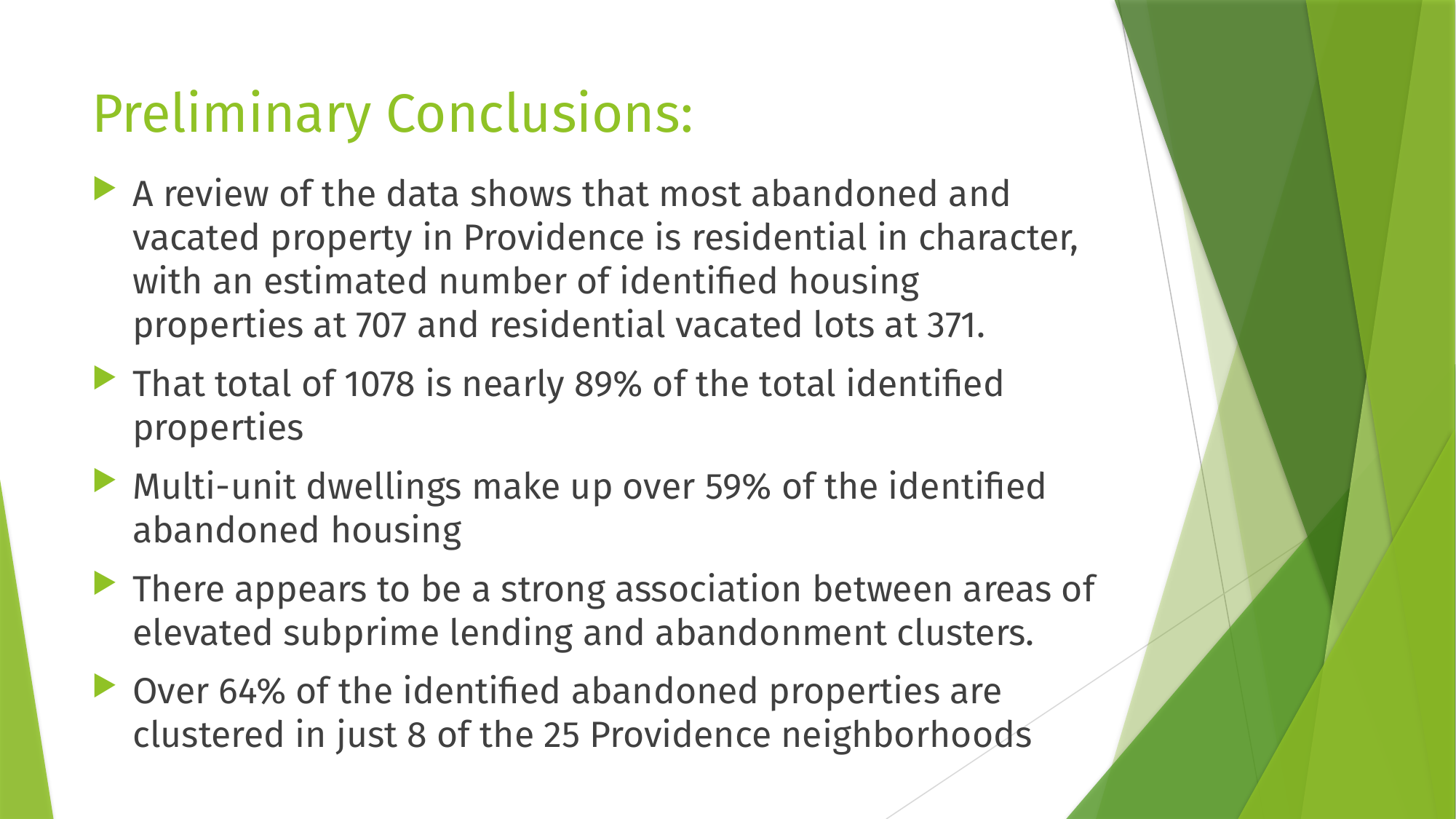

# Preliminary Conclusions:
A review of the data shows that most abandoned and vacated property in Providence is residential in character, with an estimated number of identified housing properties at 707 and residential vacated lots at 371.
That total of 1078 is nearly 89% of the total identified properties
Multi-unit dwellings make up over 59% of the identified abandoned housing
There appears to be a strong association between areas of elevated subprime lending and abandonment clusters.
Over 64% of the identified abandoned properties are clustered in just 8 of the 25 Providence neighborhoods